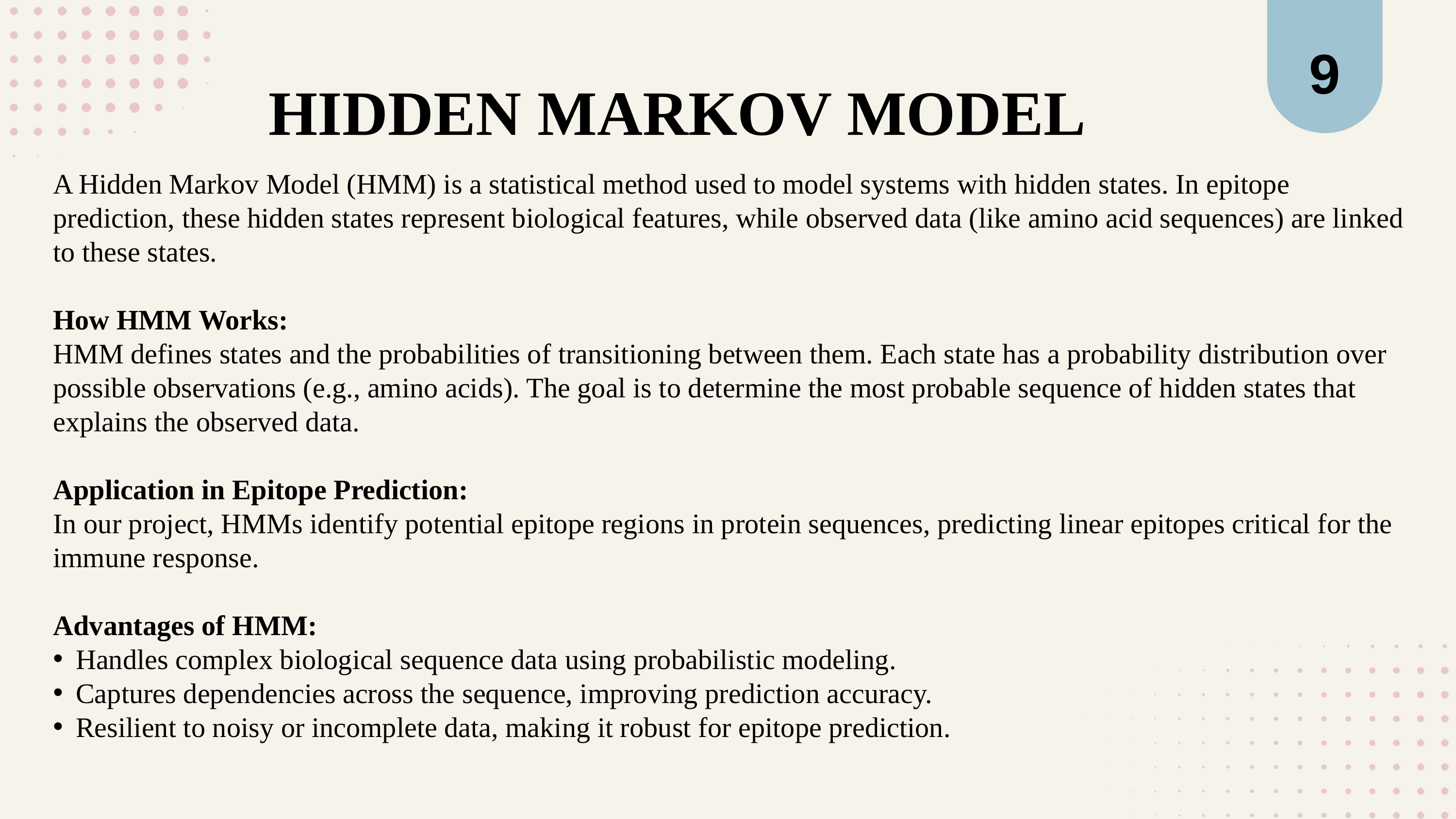

9
HIDDEN MARKOV MODEL
A Hidden Markov Model (HMM) is a statistical method used to model systems with hidden states. In epitope prediction, these hidden states represent biological features, while observed data (like amino acid sequences) are linked to these states.

How HMM Works:
HMM defines states and the probabilities of transitioning between them. Each state has a probability distribution over possible observations (e.g., amino acids). The goal is to determine the most probable sequence of hidden states that explains the observed data.

Application in Epitope Prediction:
In our project, HMMs identify potential epitope regions in protein sequences, predicting linear epitopes critical for the immune response.

Advantages of HMM:
Handles complex biological sequence data using probabilistic modeling.
Captures dependencies across the sequence, improving prediction accuracy.
Resilient to noisy or incomplete data, making it robust for epitope prediction.